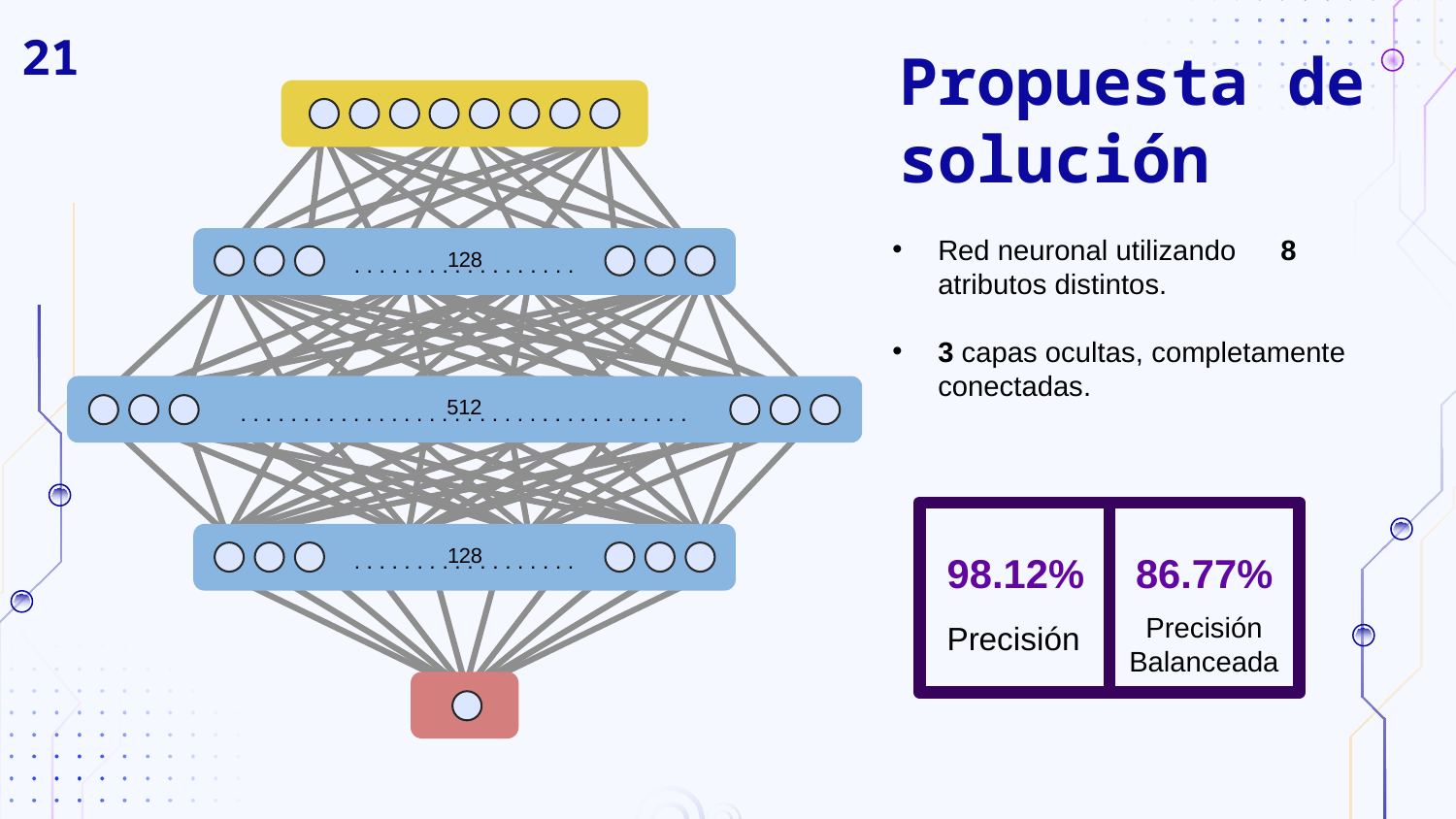

21
Propuesta de solución

Red neuronal utilizando   atributos distintos.

3 capas ocultas, completamente conectadas.
8

128
. . . . . . . . . . . . . . . . . .

512
. . . . . . . . . . . . . . . . . . . . . . . . . . . . . . . . . . . .

128
. . . . . . . . . . . . . . . . . .
98.12%
86.77%

Precisión Balanceada
Precisión